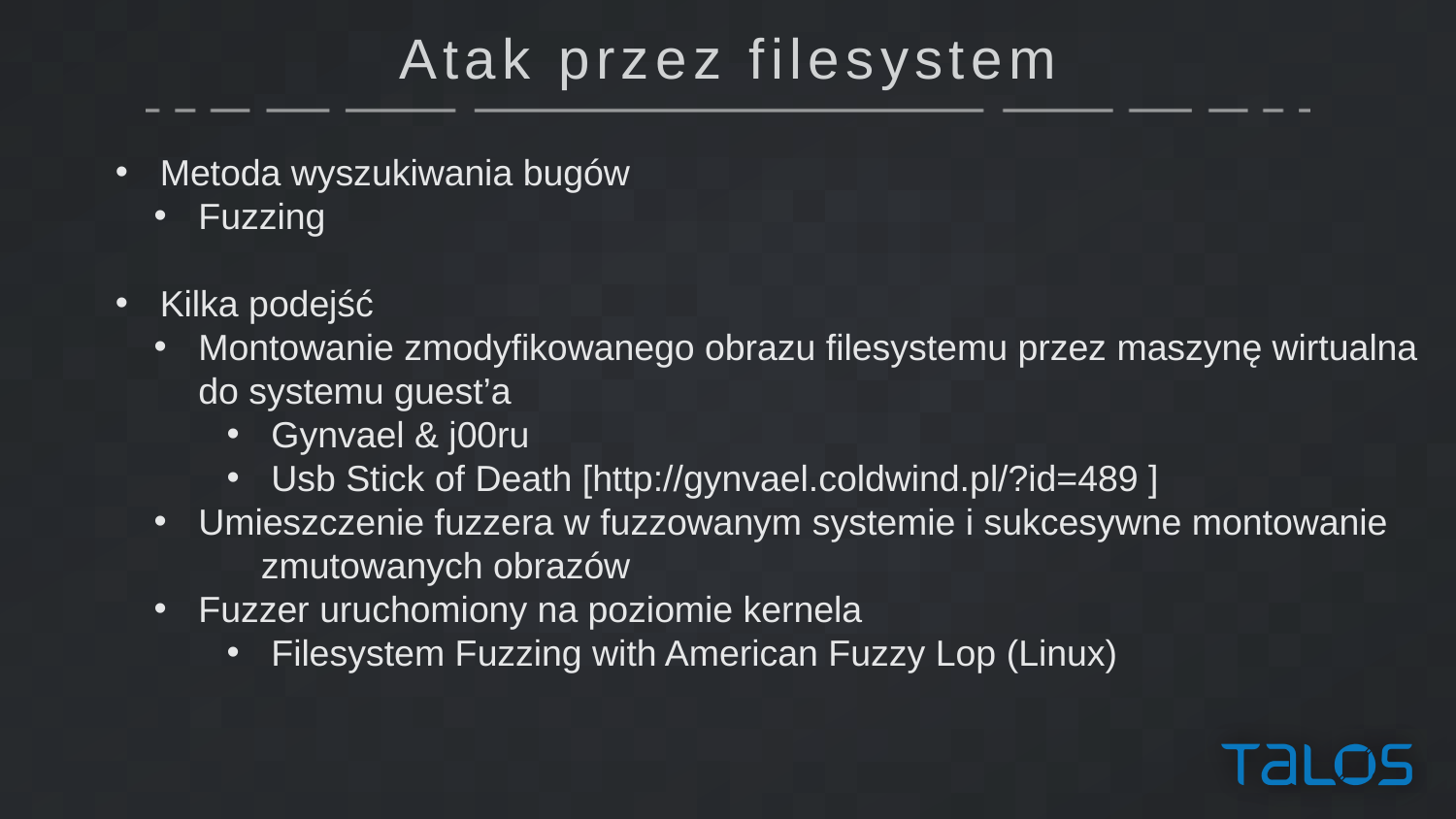

# Atak przez filesystem
 Metoda wyszukiwania bugów
 Fuzzing

 Kilka podejść
 Montowanie zmodyfikowanego obrazu filesystemu przez maszynę wirtualna
 do systemu guest’a
 Gynvael & j00ru
 Usb Stick of Death [http://gynvael.coldwind.pl/?id=489 ]
 Umieszczenie fuzzera w fuzzowanym systemie i sukcesywne montowanie
zmutowanych obrazów
 Fuzzer uruchomiony na poziomie kernela
 Filesystem Fuzzing with American Fuzzy Lop (Linux)